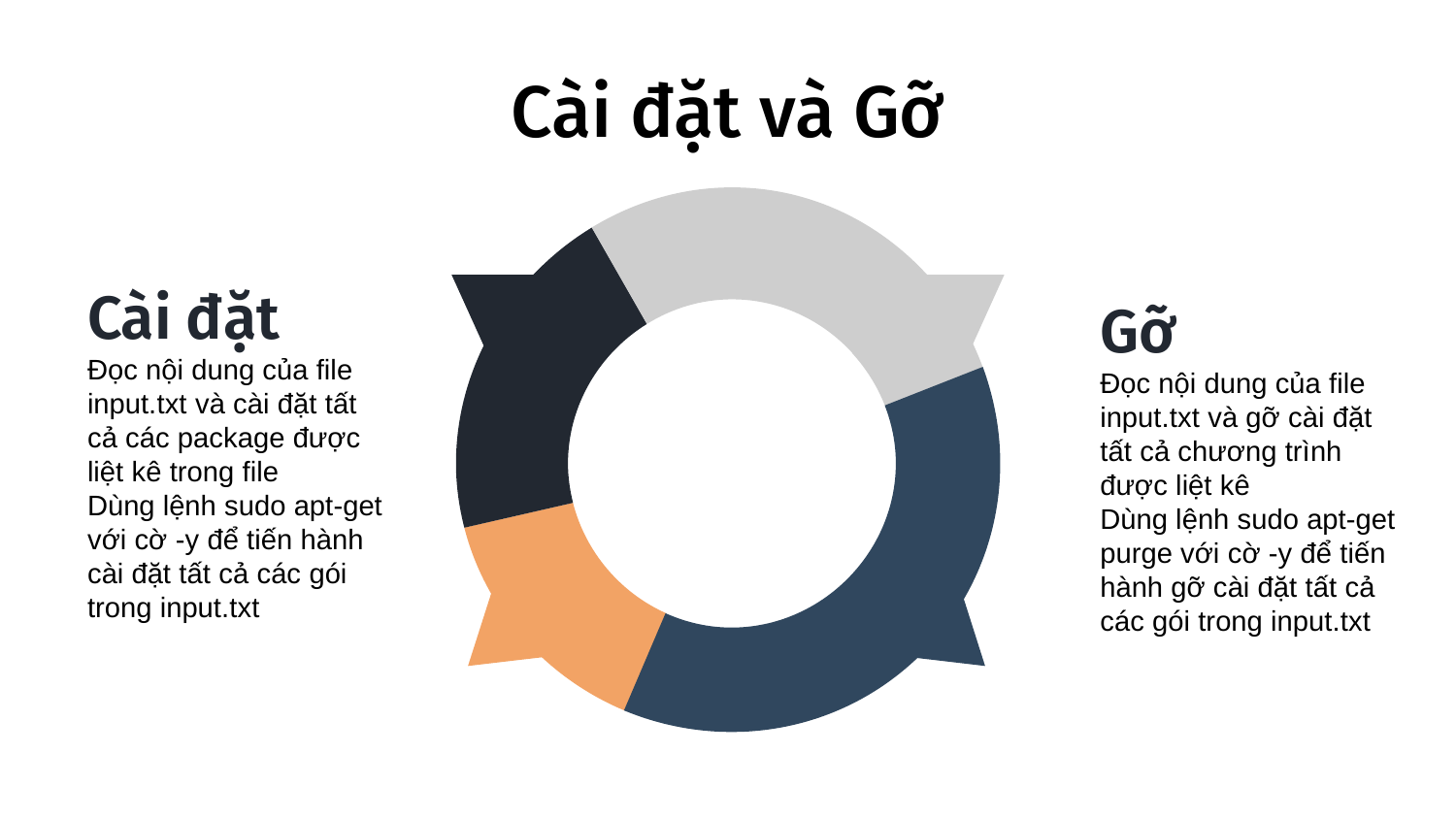

Cài đặt và Gỡ

Cài đặt
Đọc nội dung của file input.txt và cài đặt tất cả các package được liệt kê trong file
Dùng lệnh sudo apt-get với cờ -y để tiến hành cài đặt tất cả các gói trong input.txt

Gỡ
Đọc nội dung của file input.txt và gỡ cài đặt tất cả chương trình được liệt kê
Dùng lệnh sudo apt-get purge với cờ -y để tiến hành gỡ cài đặt tất cả các gói trong input.txt